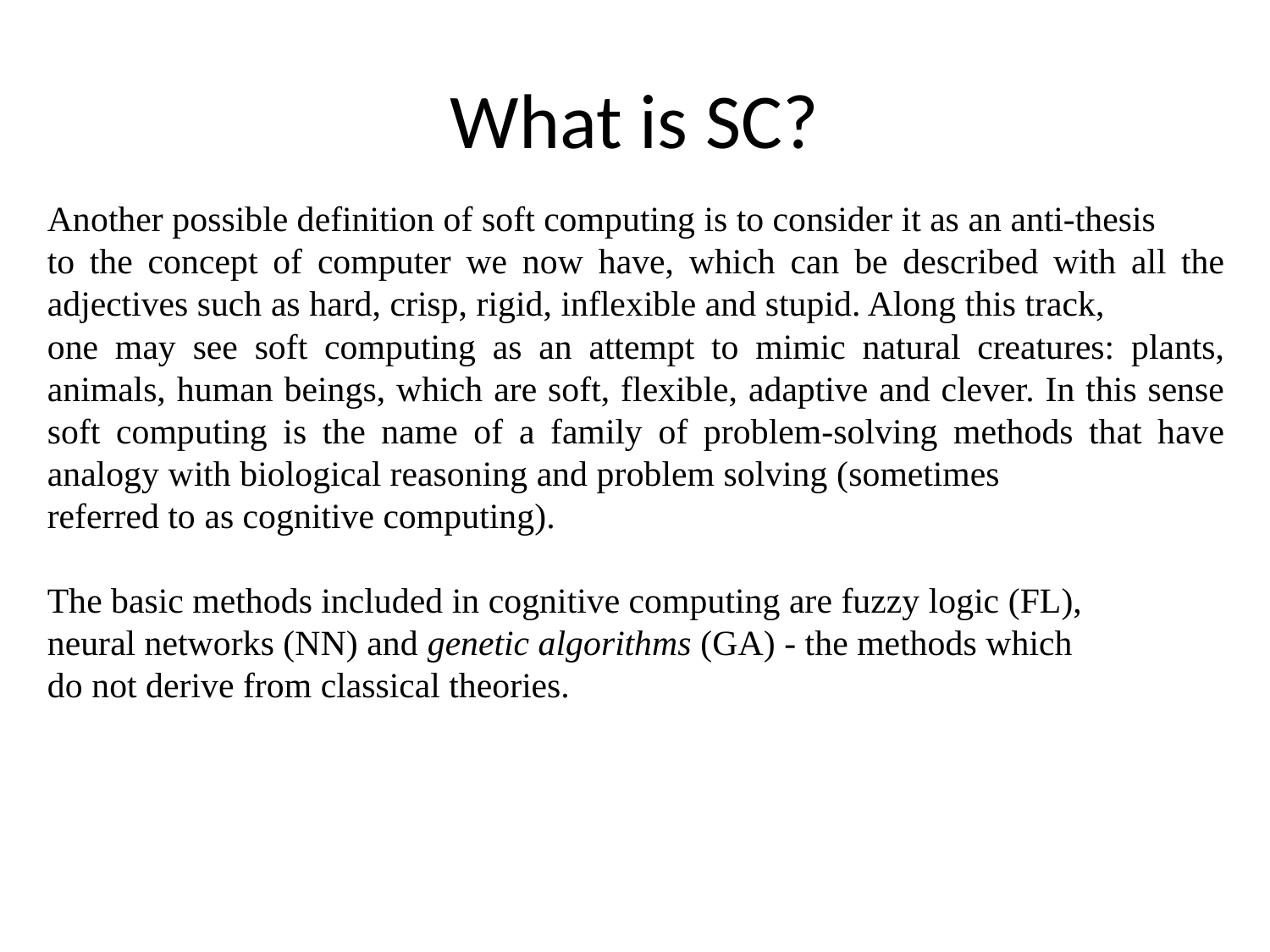

# What is SC?
Another possible definition of soft computing is to consider it as an anti-thesis
to the concept of computer we now have, which can be described with all the adjectives such as hard, crisp, rigid, inflexible and stupid. Along this track,
one may see soft computing as an attempt to mimic natural creatures: plants, animals, human beings, which are soft, flexible, adaptive and clever. In this sense soft computing is the name of a family of problem-solving methods that have analogy with biological reasoning and problem solving (sometimes
referred to as cognitive computing).

The basic methods included in cognitive computing are fuzzy logic (FL),
neural networks (NN) and genetic algorithms (GA) - the methods which
do not derive from classical theories.